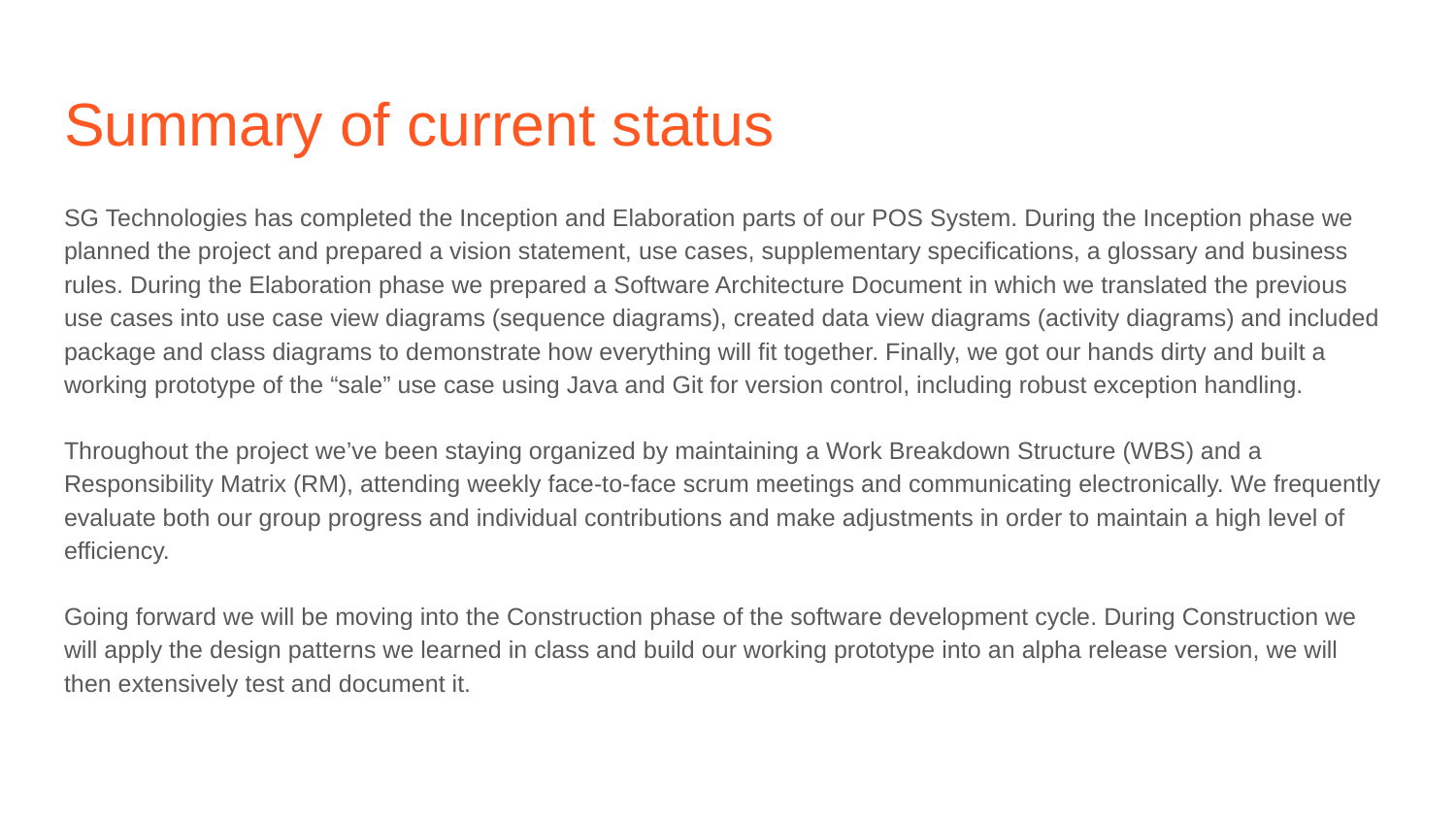

# Summary of current status
SG Technologies has completed the Inception and Elaboration parts of our POS System. During the Inception phase we planned the project and prepared a vision statement, use cases, supplementary specifications, a glossary and business rules. During the Elaboration phase we prepared a Software Architecture Document in which we translated the previous use cases into use case view diagrams (sequence diagrams), created data view diagrams (activity diagrams) and included package and class diagrams to demonstrate how everything will fit together. Finally, we got our hands dirty and built a working prototype of the “sale” use case using Java and Git for version control, including robust exception handling.
Throughout the project we’ve been staying organized by maintaining a Work Breakdown Structure (WBS) and a Responsibility Matrix (RM), attending weekly face-to-face scrum meetings and communicating electronically. We frequently evaluate both our group progress and individual contributions and make adjustments in order to maintain a high level of efficiency.
Going forward we will be moving into the Construction phase of the software development cycle. During Construction we will apply the design patterns we learned in class and build our working prototype into an alpha release version, we will then extensively test and document it.